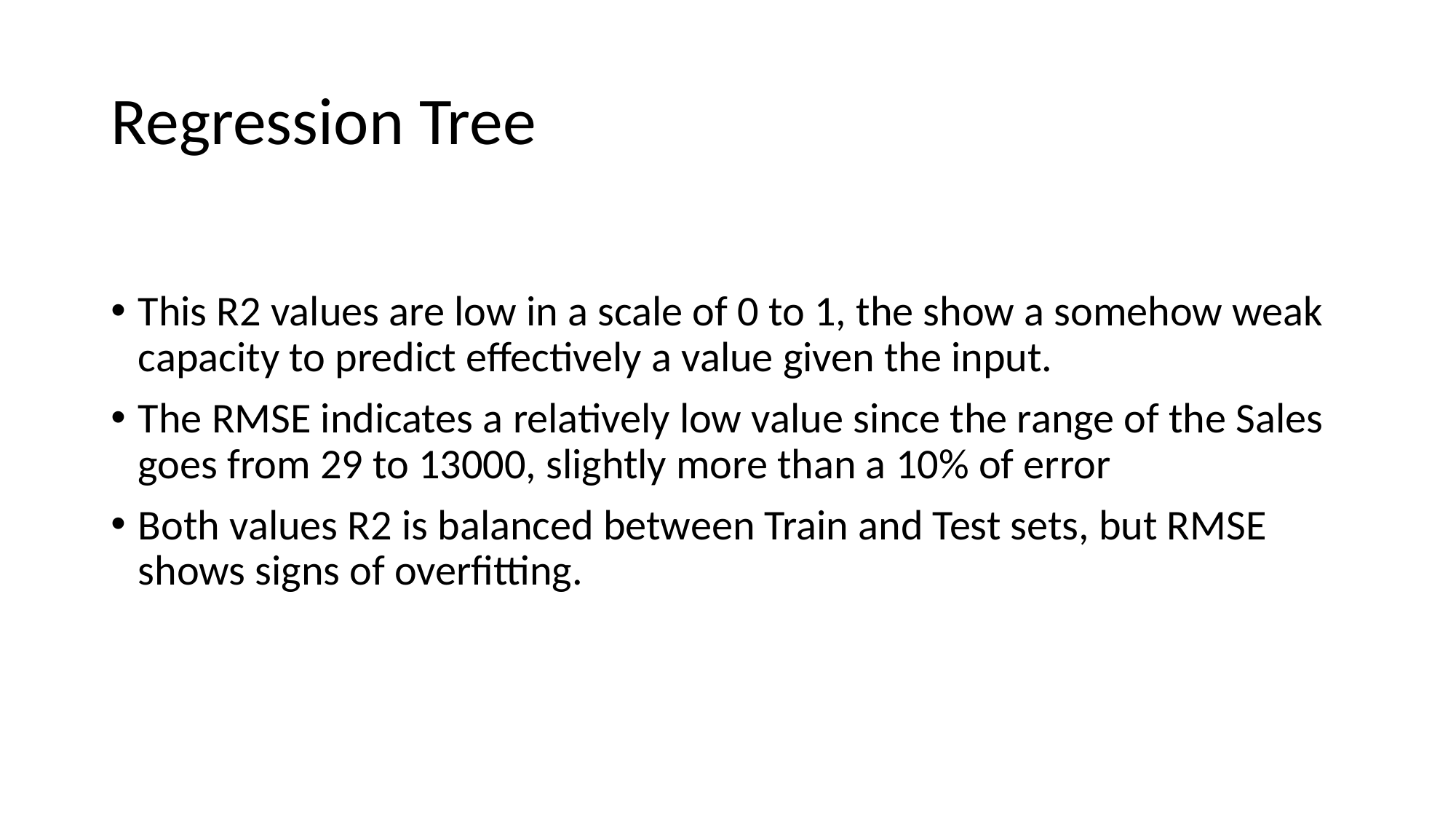

# Regression Tree

This R2 values are low in a scale of 0 to 1, the show a somehow weak capacity to predict effectively a value given the input.
The RMSE indicates a relatively low value since the range of the Sales goes from 29 to 13000, slightly more than a 10% of error
Both values R2 is balanced between Train and Test sets, but RMSE shows signs of overfitting.